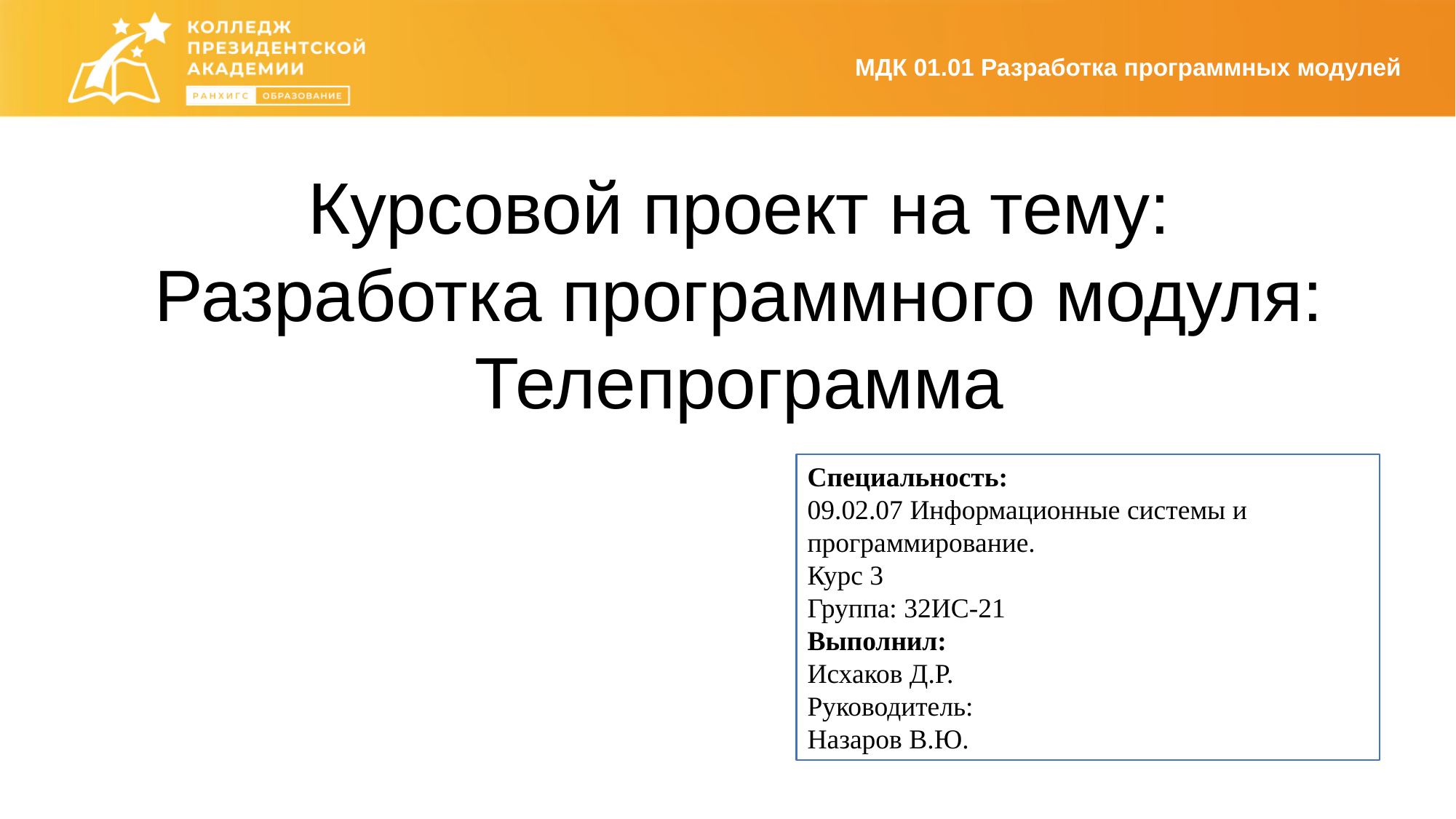

МДК 01.01 Разработка программных модулей
Курсовой проект на тему:
Разработка программного модуля: Телепрограмма
Специальность:
09.02.07 Информационные системы и программирование.
Курс 3
Группа: 32ИС-21
Выполнил:
Исхаков Д.Р.
Руководитель:
Назаров В.Ю.